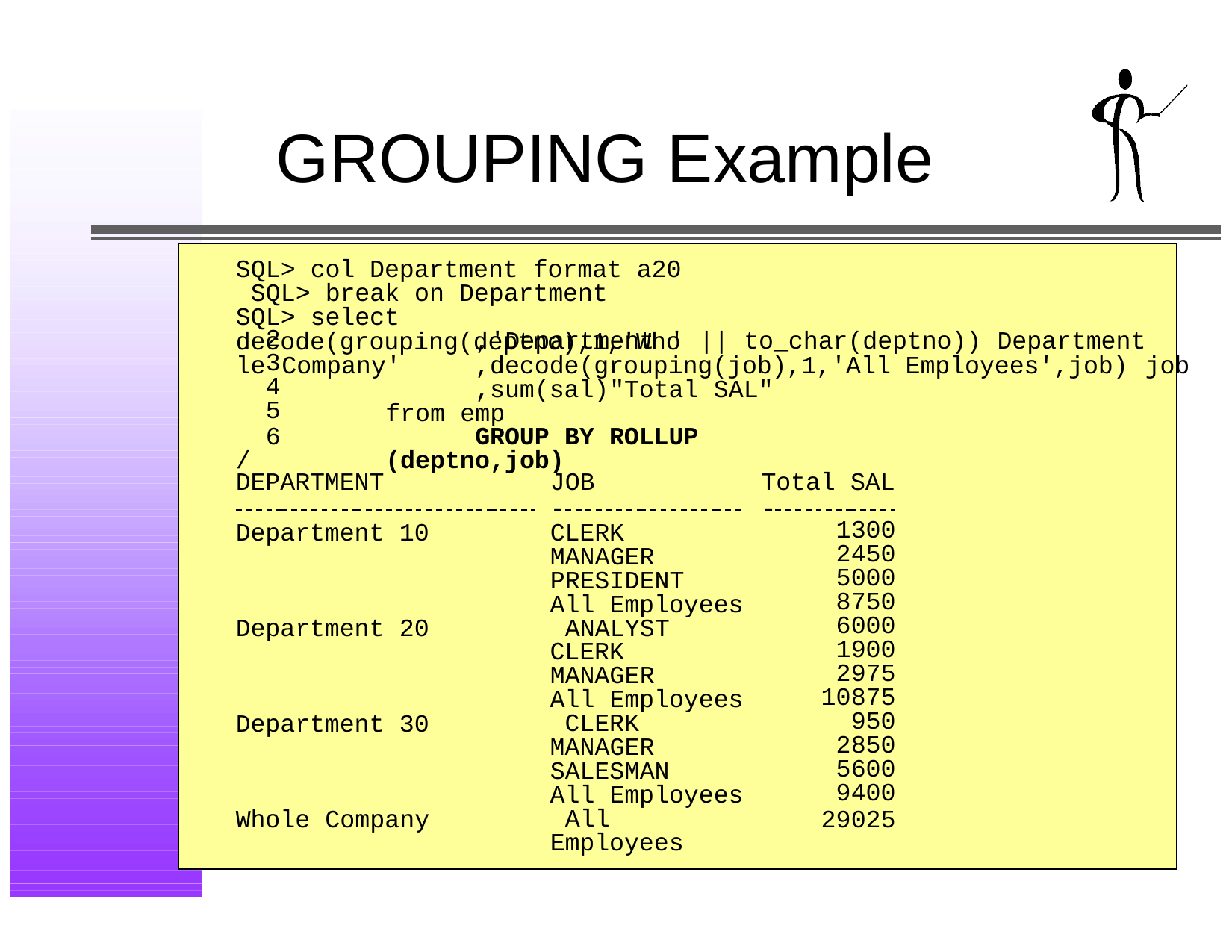

# GROUPING Example
SQL> col Department format a20  SQL> break on Department
SQL> select decode(grouping(deptno),1,'Whole Company'
2
3
4
5
6
,'Department ' || to_char(deptno)) Department
,decode(grouping(job),1,'All Employees',job) job
,sum(sal)	"Total SAL"  from emp
GROUP BY ROLLUP (deptno,job)
/
DEPARTMENT

JOB	Total SAL
-	-

Department 10
CLERK  MANAGER  PRESIDENT
All Employees  ANALYST
CLERK  MANAGER
All Employees  CLERK
MANAGER  SALESMAN
All Employees  All Employees
1300
2450
5000
8750
6000
1900
2975
10875
950
2850
5600
9400
29025
Department 20
Department 30
Whole Company